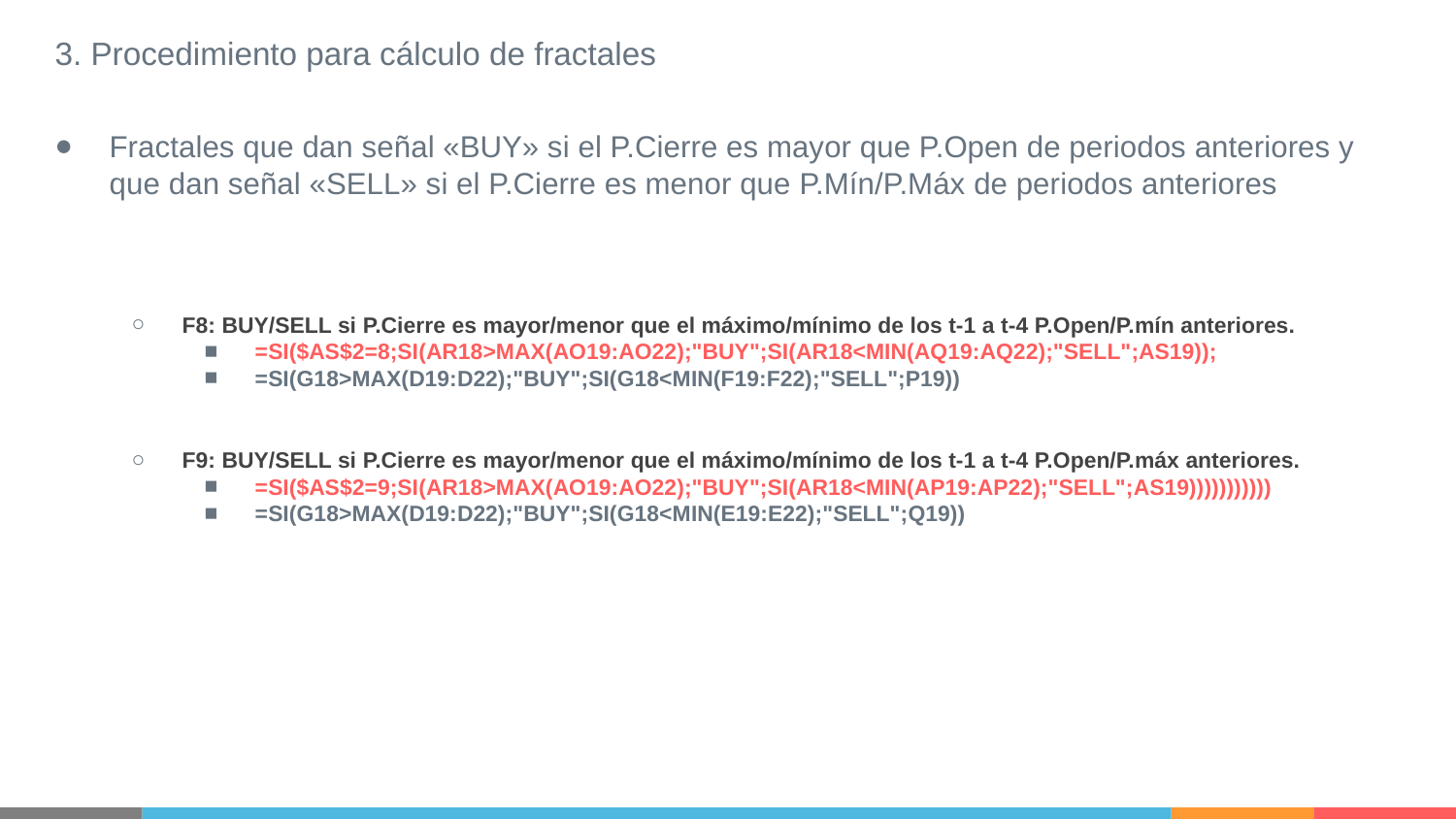

3. Procedimiento para cálculo de fractales

Fractales que dan señal «BUY» si el P.Cierre es mayor que P.Open de periodos anteriores y que dan señal «SELL» si el P.Cierre es menor que P.Mín/P.Máx de periodos anteriores

F8: BUY/SELL si P.Cierre es mayor/menor que el máximo/mínimo de los t-1 a t-4 P.Open/P.mín anteriores.
=SI($AS$2=8;SI(AR18>MAX(AO19:AO22);"BUY";SI(AR18<MIN(AQ19:AQ22);"SELL";AS19));
=SI(G18>MAX(D19:D22);"BUY";SI(G18<MIN(F19:F22);"SELL";P19))

F9: BUY/SELL si P.Cierre es mayor/menor que el máximo/mínimo de los t-1 a t-4 P.Open/P.máx anteriores.
=SI($AS$2=9;SI(AR18>MAX(AO19:AO22);"BUY";SI(AR18<MIN(AP19:AP22);"SELL";AS19)))))))))))
=SI(G18>MAX(D19:D22);"BUY";SI(G18<MIN(E19:E22);"SELL";Q19))